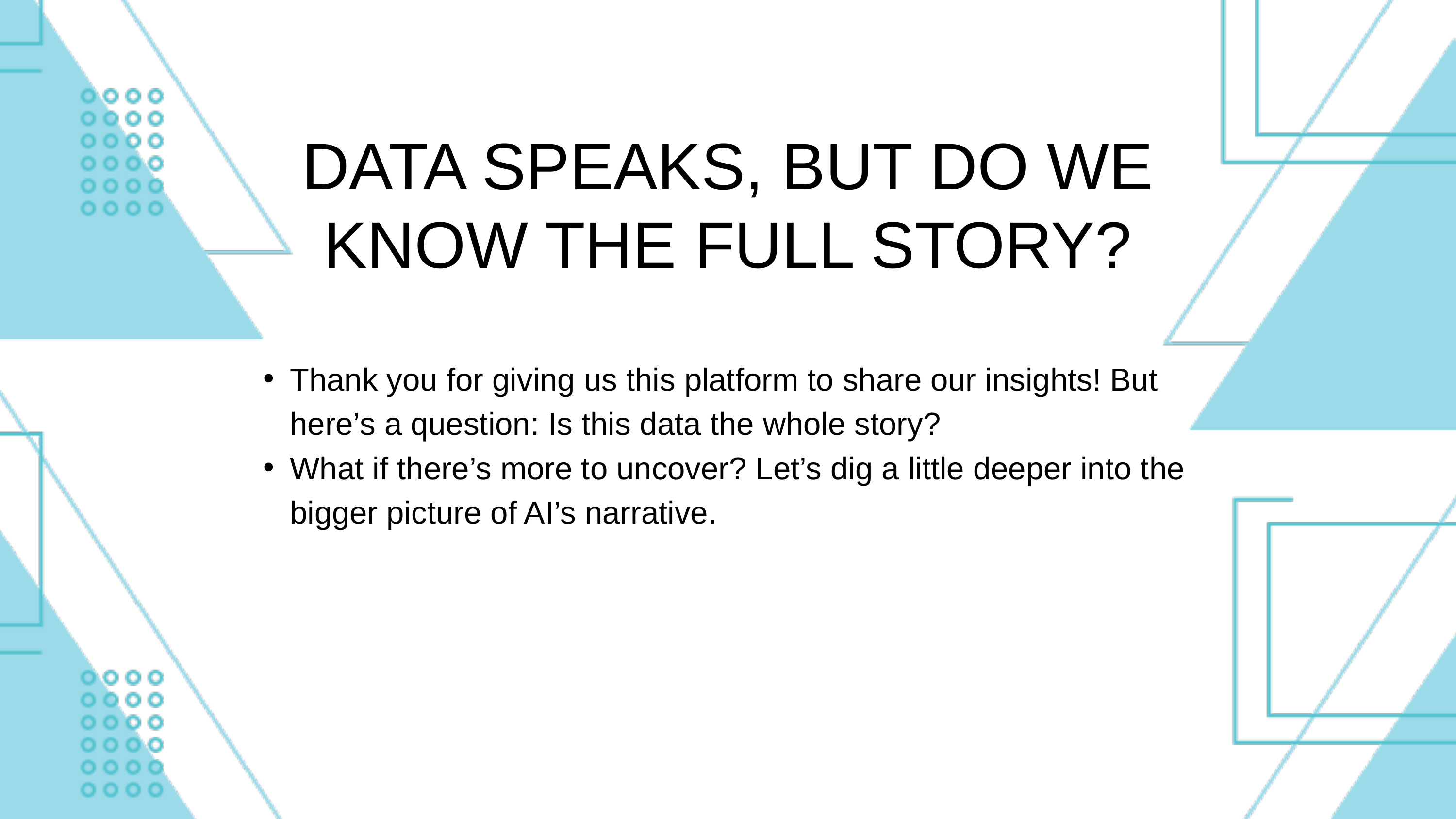

DATA SPEAKS, BUT DO WE KNOW THE FULL STORY?
Thank you for giving us this platform to share our insights! But here’s a question: Is this data the whole story?
What if there’s more to uncover? Let’s dig a little deeper into the bigger picture of AI’s narrative.